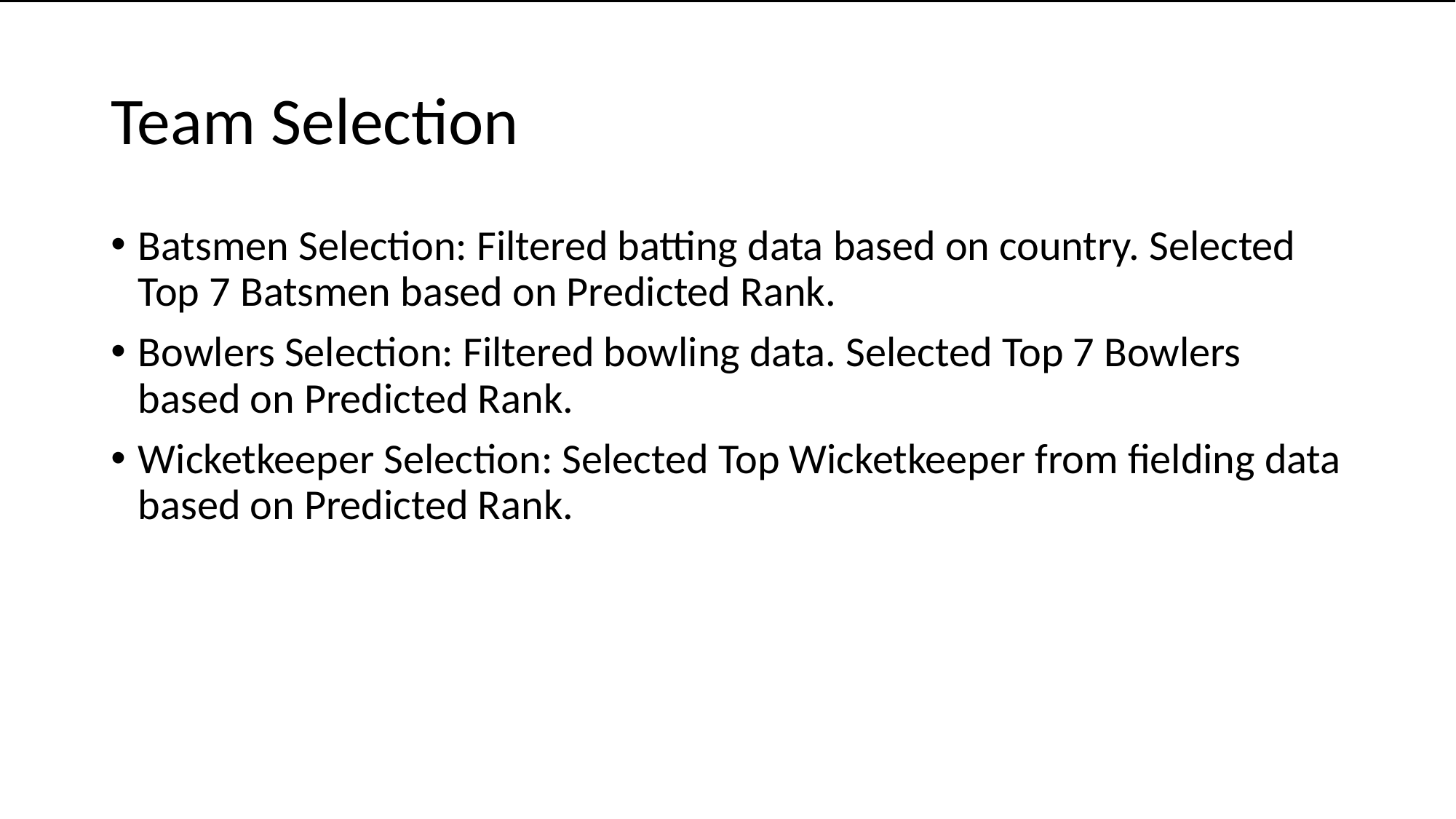

# Team Selection
Batsmen Selection: Filtered batting data based on country. Selected Top 7 Batsmen based on Predicted Rank.
Bowlers Selection: Filtered bowling data. Selected Top 7 Bowlers based on Predicted Rank.
Wicketkeeper Selection: Selected Top Wicketkeeper from fielding data based on Predicted Rank.